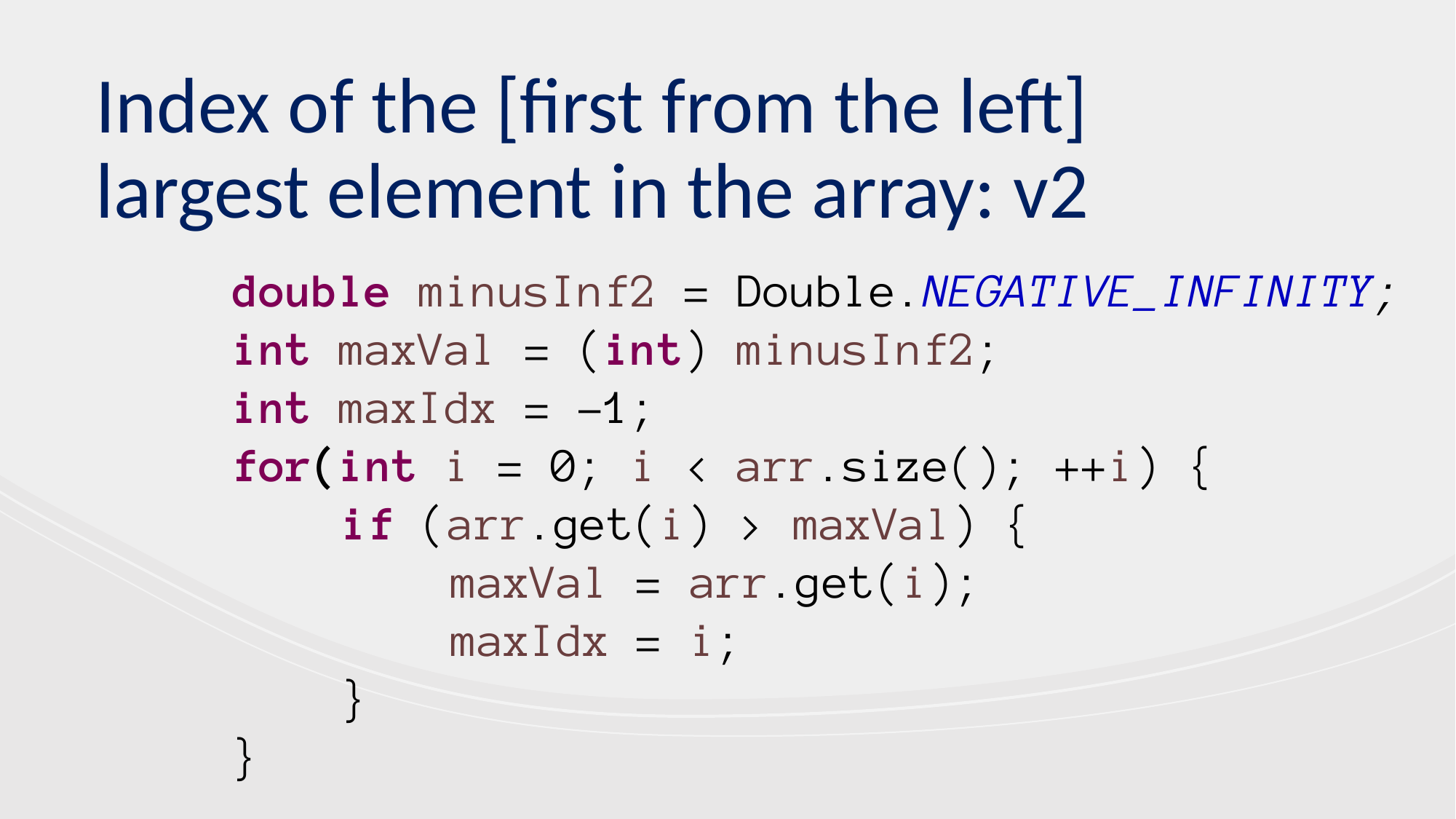

Index of the [first from the left]
largest element in the array: v2
double minusInf2 = Double.NEGATIVE_INFINITY; int maxVal = (int) minusInf2;
int maxIdx = -1;
for(int i = 0; i < arr.size(); ++i) {
	if (arr.get(i) > maxVal) {
		maxVal = arr.get(i);
		maxIdx = i;
	}
}